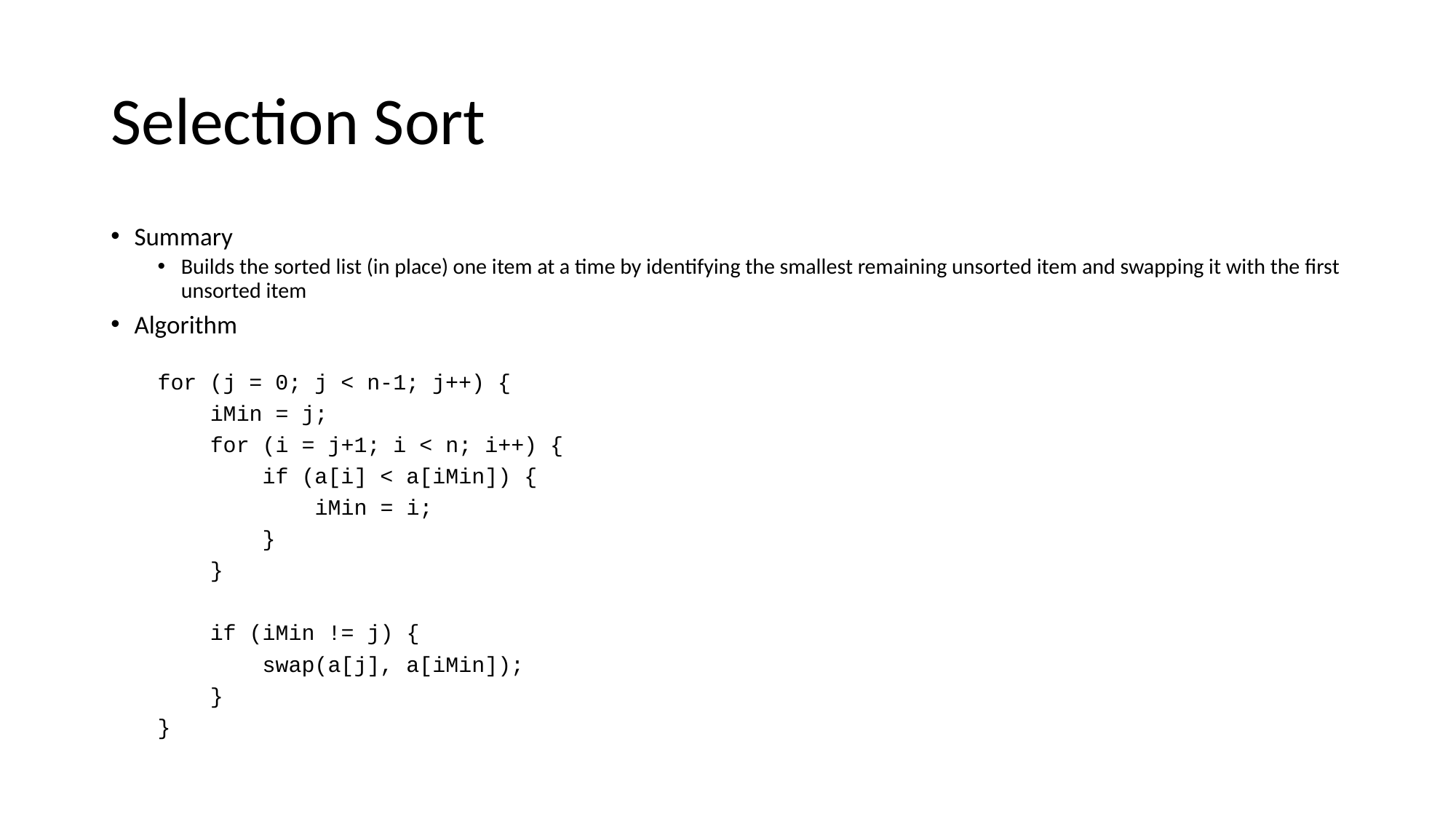

# Selection Sort
Summary
Builds the sorted list (in place) one item at a time by identifying the smallest remaining unsorted item and swapping it with the first unsorted item
Algorithm

for (j = 0; j < n-1; j++) {
    iMin = j;
    for (i = j+1; i < n; i++) {
        if (a[i] < a[iMin]) {
            iMin = i;
        }
    }

    if (iMin != j) {
        swap(a[j], a[iMin]);
    }
}